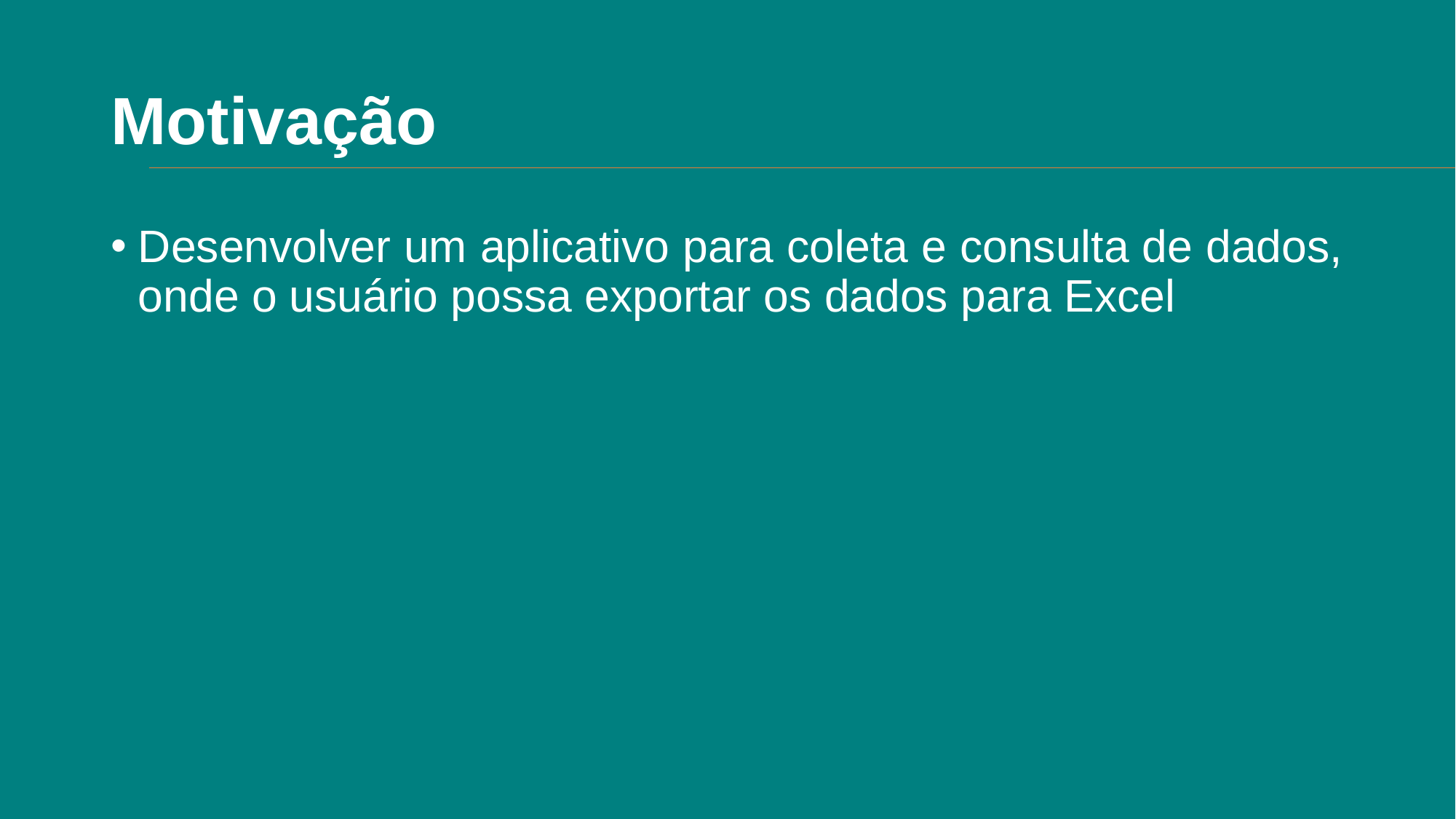

# Motivação
Desenvolver um aplicativo para coleta e consulta de dados, onde o usuário possa exportar os dados para Excel